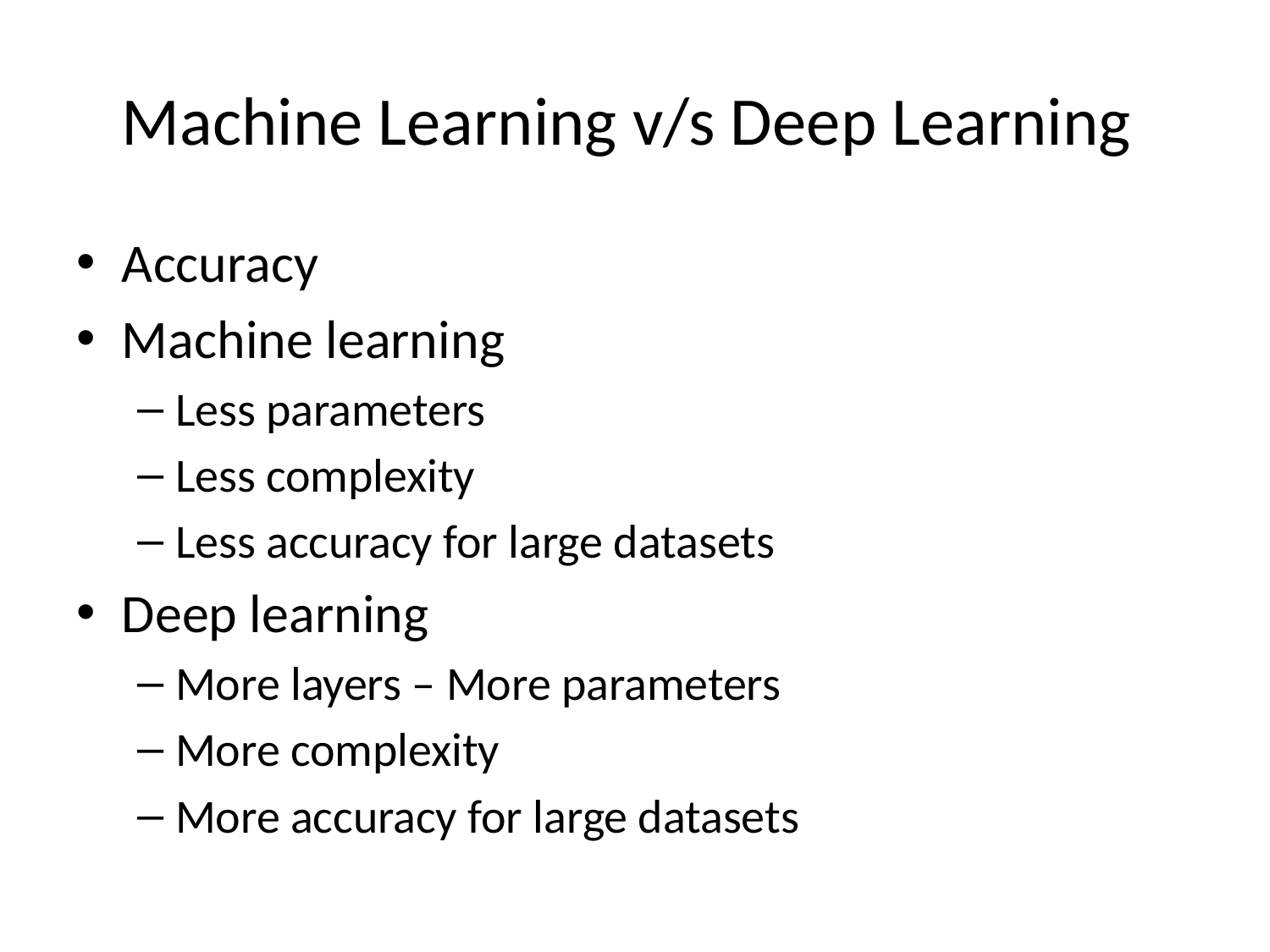

# Machine Learning v/s Deep Learning
Accuracy
Machine learning
Less parameters
Less complexity
Less accuracy for large datasets
Deep learning
More layers – More parameters
More complexity
More accuracy for large datasets